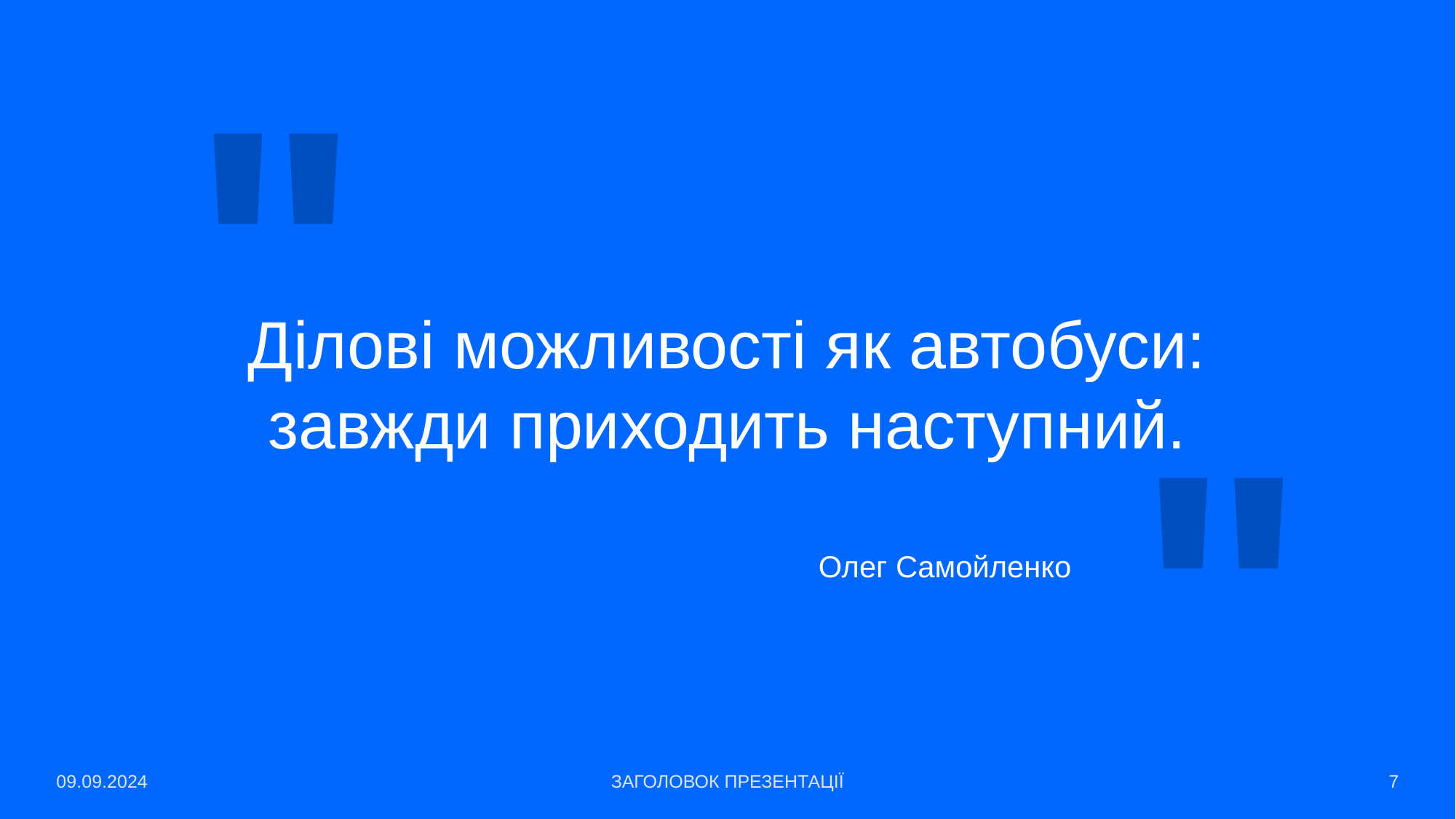

"
# Ділові можливості як автобуси: завжди приходить наступний.
"
Олег Самойленко

09.09.2024
ЗАГОЛОВОК ПРЕЗЕНТАЦІЇ
7